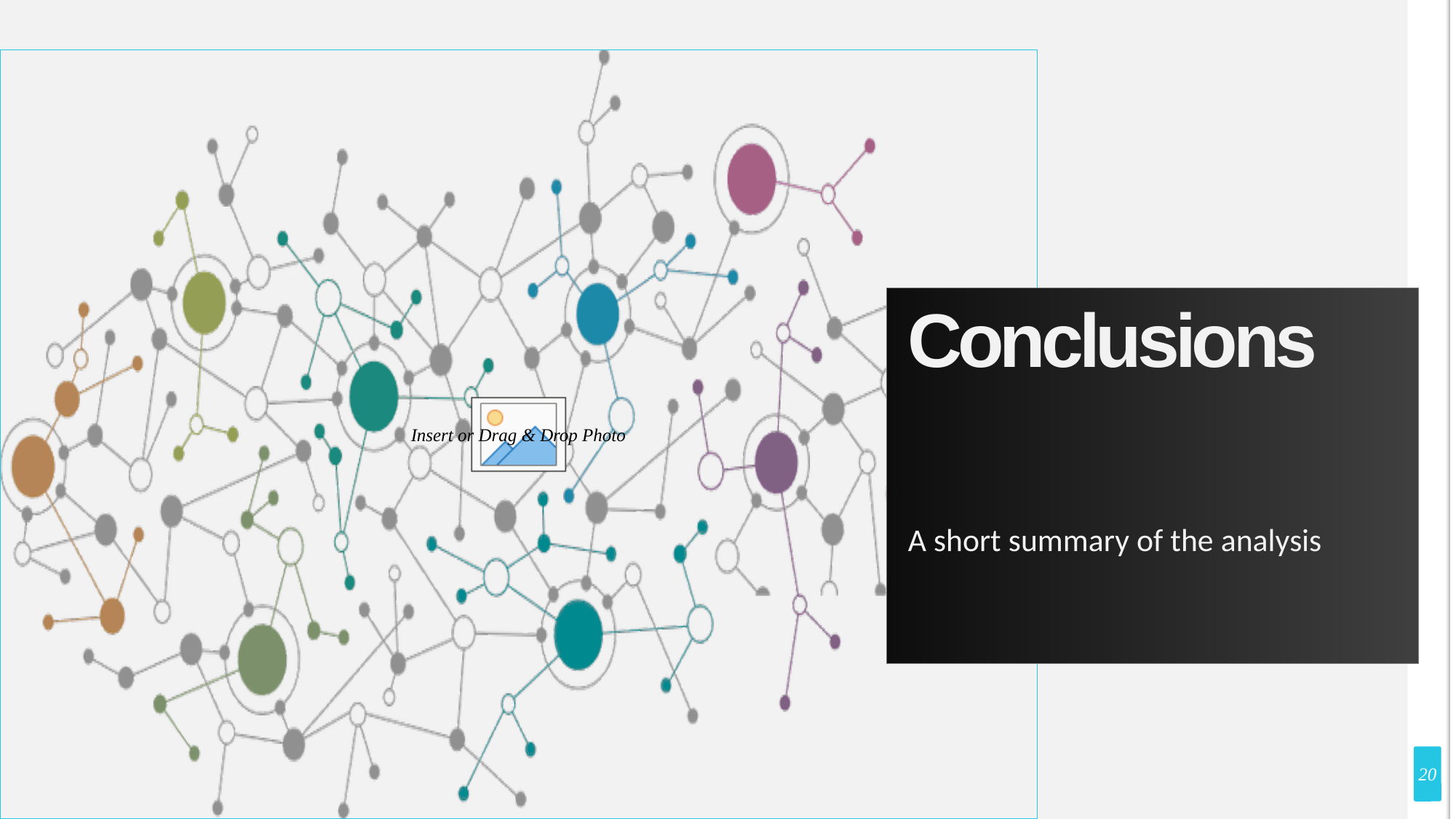

# Conclusions
A short summary of the analysis
20